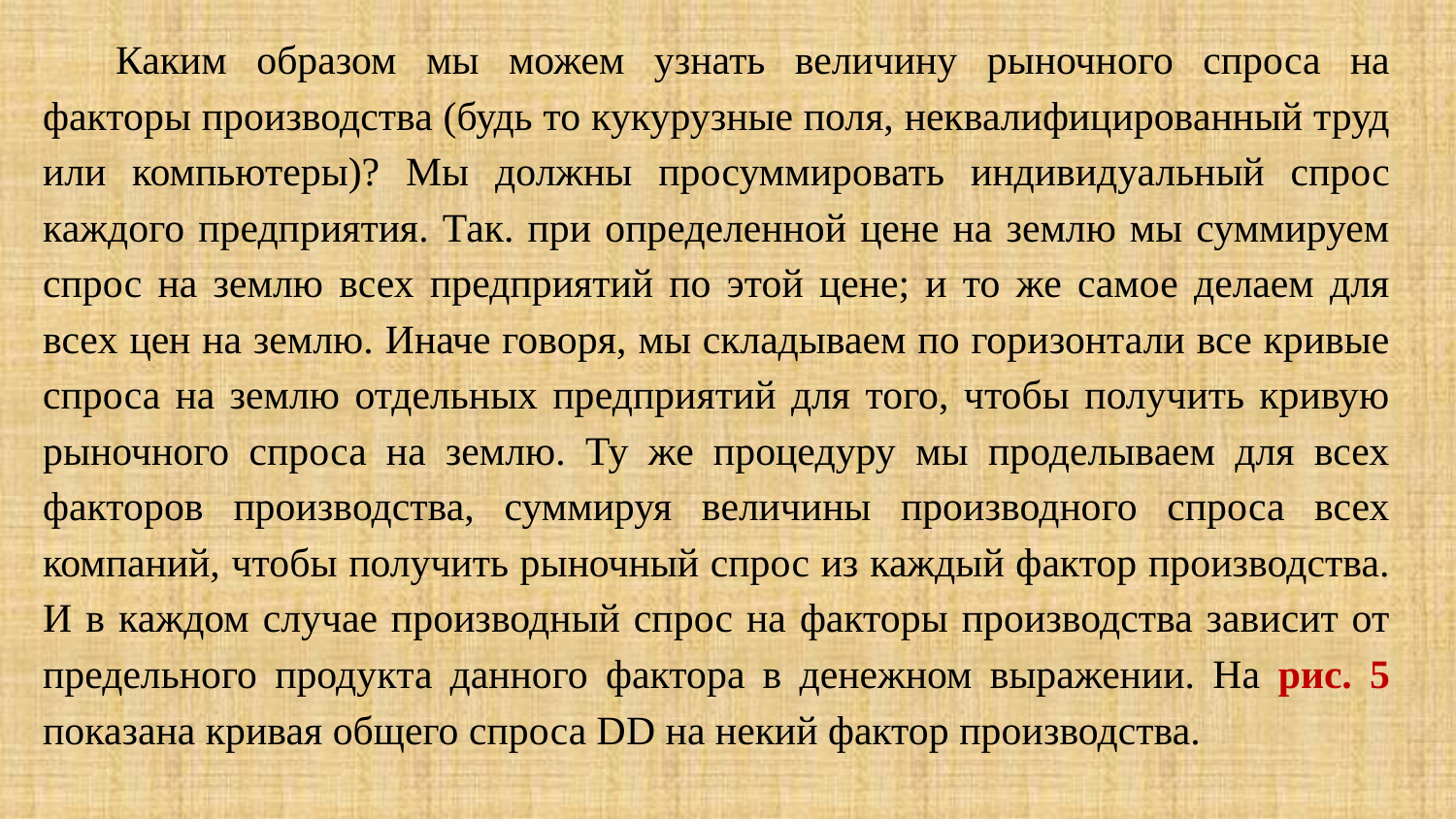

Каким образом мы можем узнать величину рыночного спроса на факторы производства (будь то кукурузные поля, неквалифицированный труд или компьютеры)? Мы должны просуммировать индивидуальный спрос каждого предприятия. Так. при определенной цене на землю мы суммируем спрос на землю всех предприятий по этой цене; и то же самое делаем для всех цен на землю. Иначе говоря, мы складываем по горизонтали все кривые спроса на землю отдельных предприятий для того, чтобы получить кривую рыночного спроса на землю. Ту же процедуру мы проделываем для всех факторов производства, суммируя величины производного спроса всех компаний, чтобы получить рыночный спрос из каждый фактор производства. И в каждом случае производный спрос на факторы производства зависит от предельного продукта данного фактора в денежном выражении. На рис. 5 показана кривая общего спроса DD на некий фактор производства.